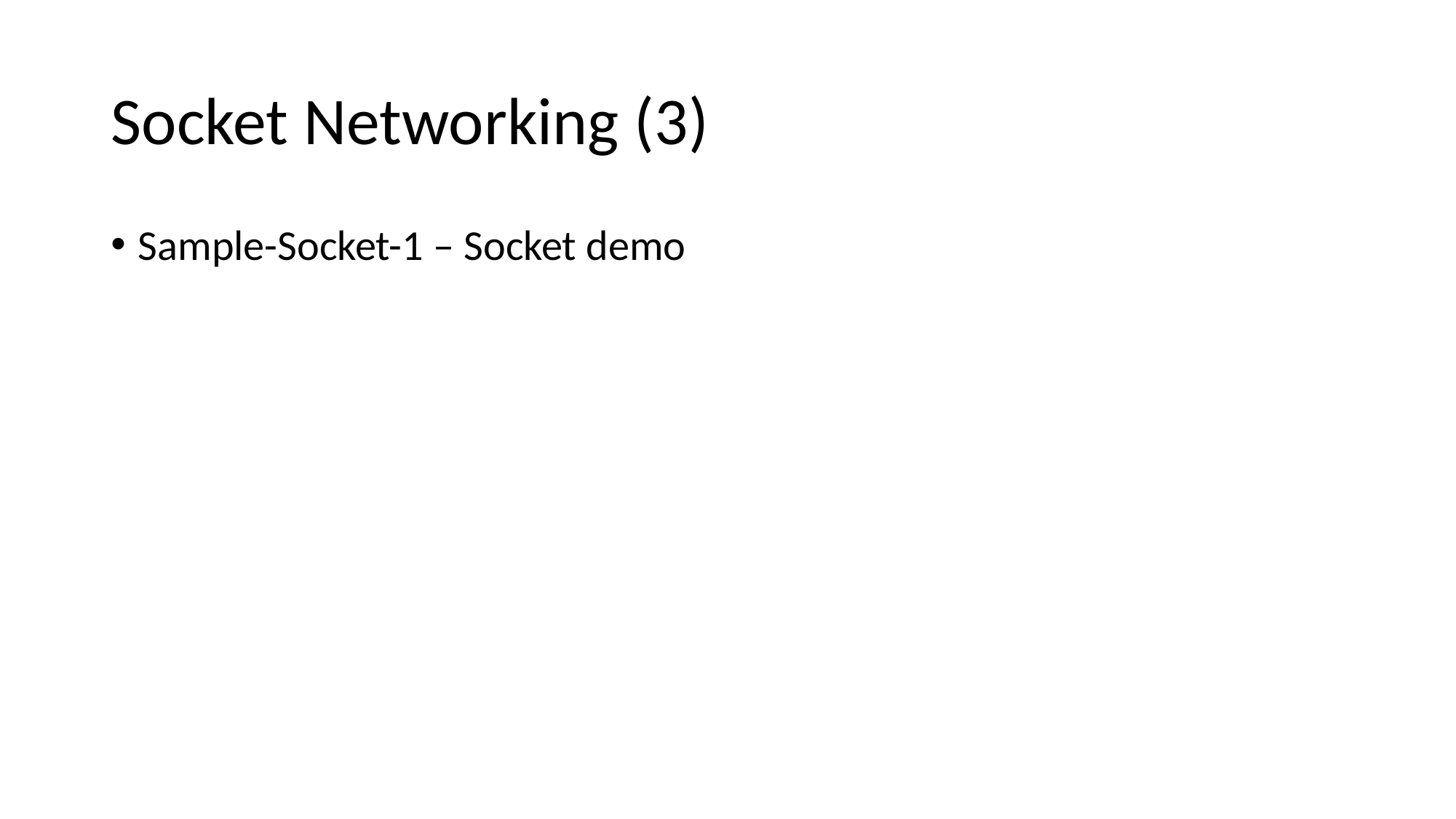

# Socket Networking (3)
Sample-Socket-1 – Socket demo